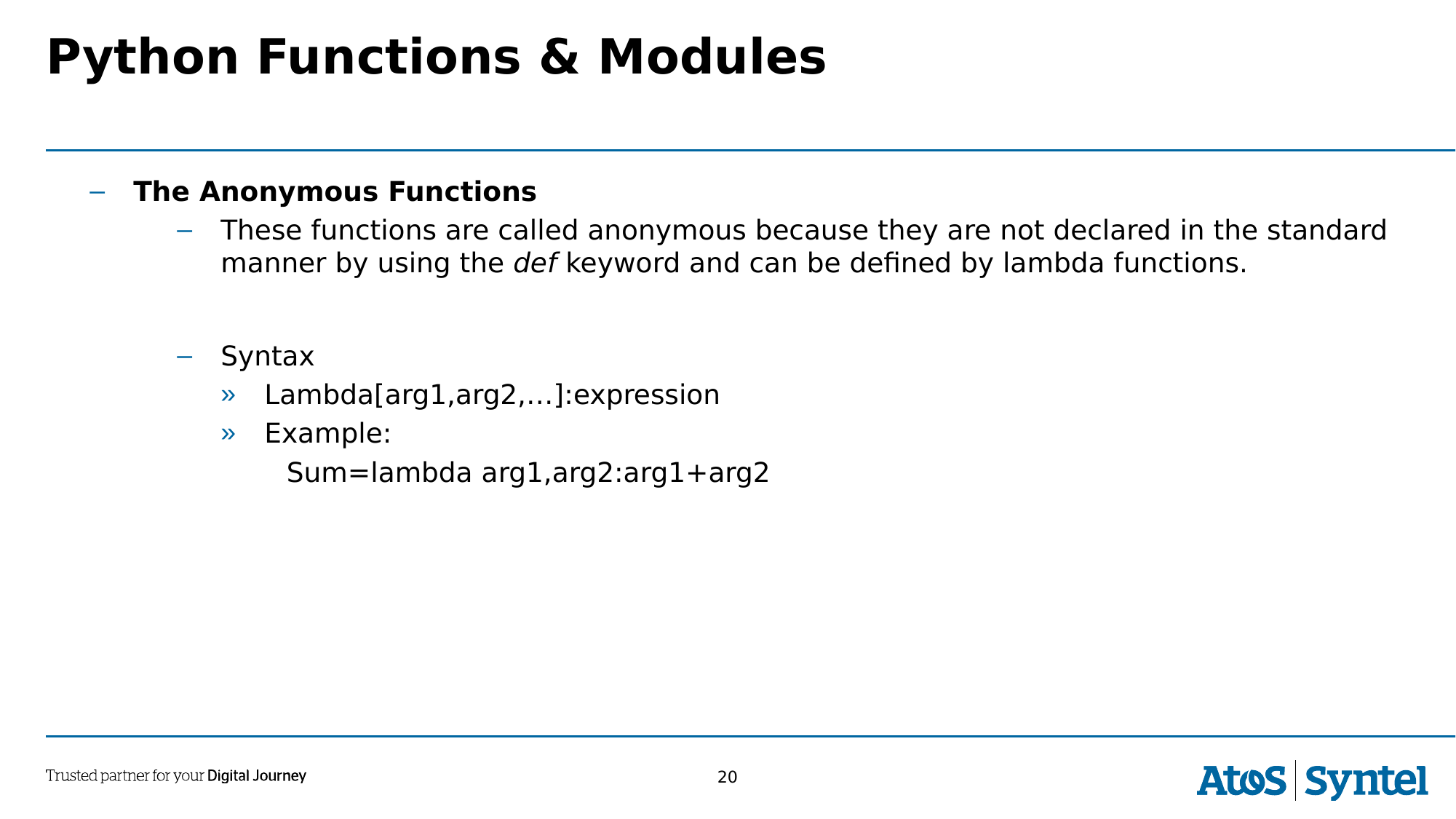

# Python Functions & Modules
The Anonymous Functions
These functions are called anonymous because they are not declared in the standard manner by using the def keyword and can be defined by lambda functions.

Syntax
Lambda[arg1,arg2,…]:expression
Example:
	Sum=lambda arg1,arg2:arg1+arg2